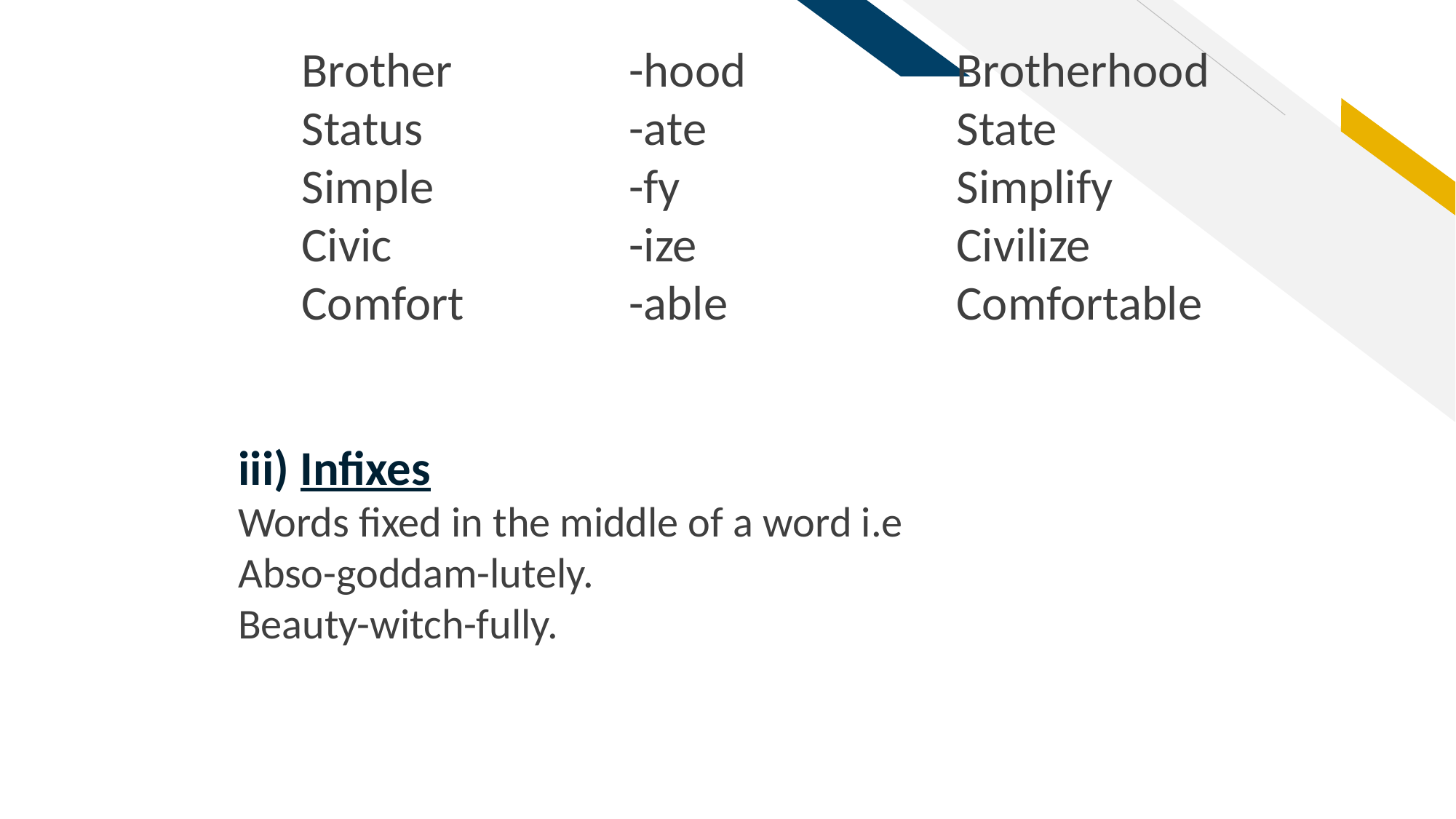

Brother 		-hood		Brotherhood
	Status		-ate 			State
	Simple		-fy			Simplify
	Civic			-ize			Civilize
	Comfort		-able			Comfortable

iii) Infixes
Words fixed in the middle of a word i.e
Abso-goddam-lutely.
Beauty-witch-fully.